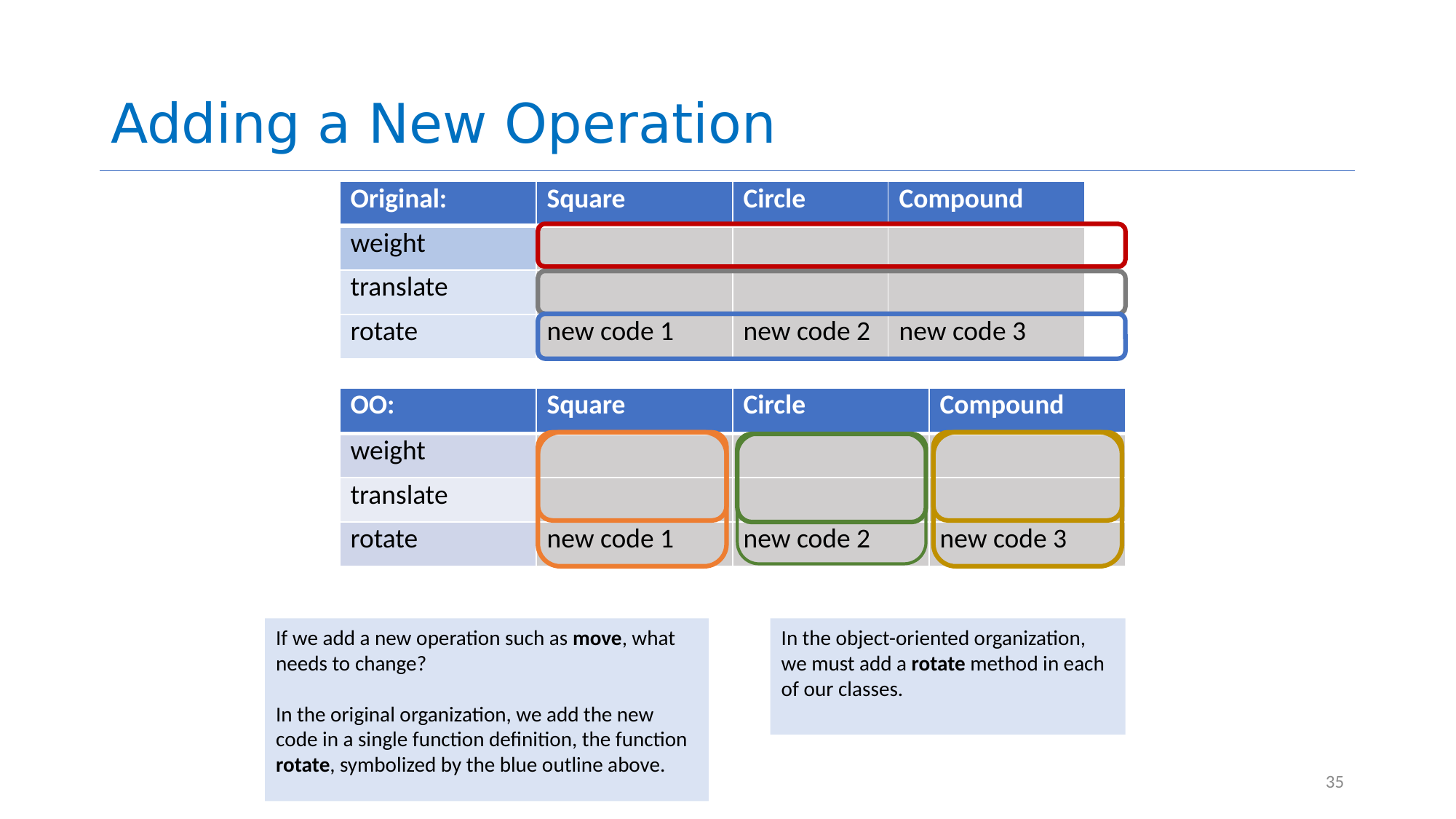

# Adding a New Operation
| Original: | Square | Circle | Compound |
| --- | --- | --- | --- |
| weight |  |  |  |
| translate |  |  |  |
| rotate | new code 1 | new code 2 | new code 3 |

| OO: | Square | Circle | Compound |
| --- | --- | --- | --- |
| weight |  |  |  |
| translate |  |  |  |
| rotate | new code 1 | new code 2 | new code 3 |

If we add a new operation such as move, what needs to change?

In the original organization, we add the new code in a single function definition, the function rotate, symbolized by the blue outline above.
In the object-oriented organization, we must add a rotate method in each of our classes.

35